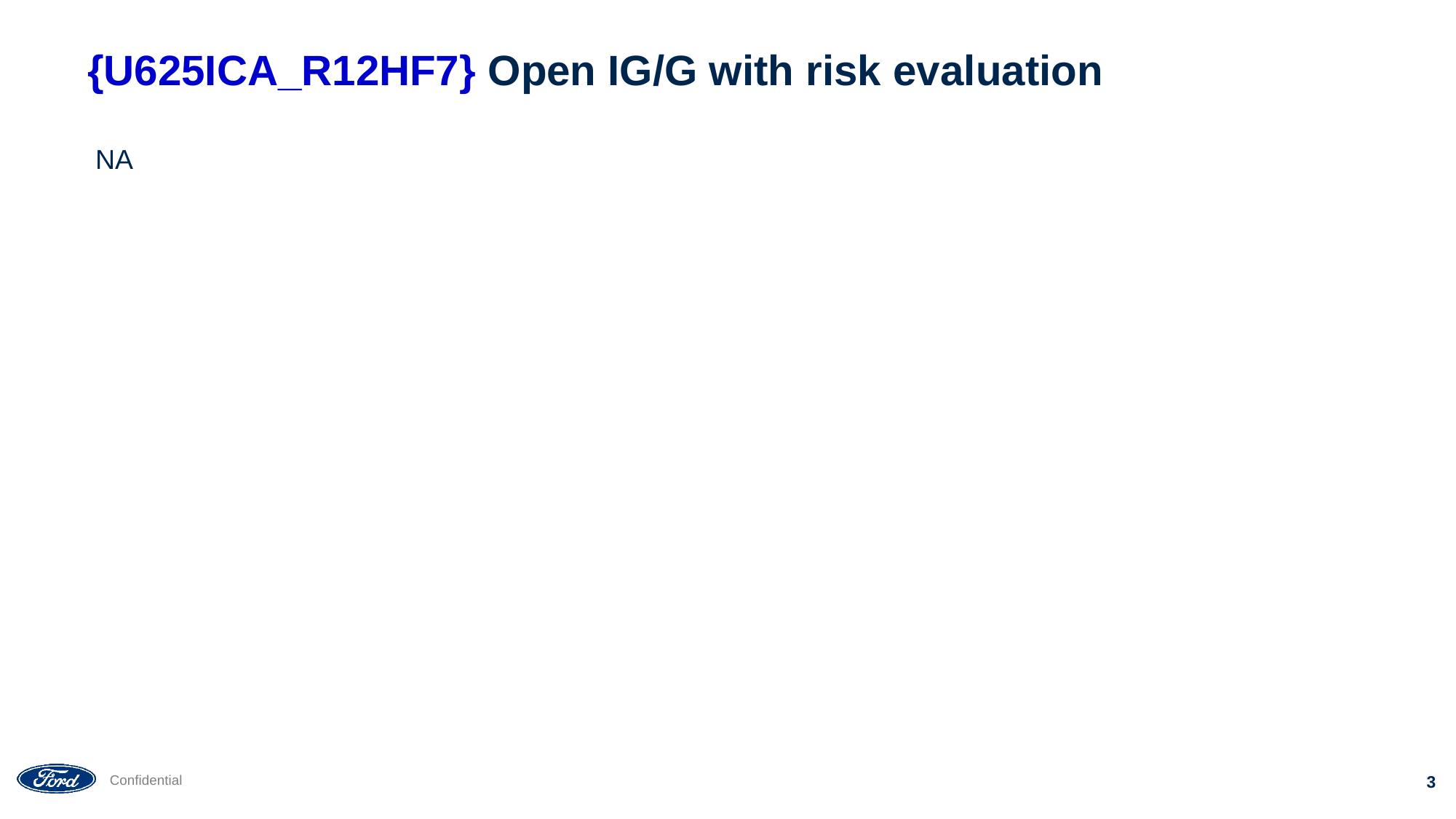

# {U625ICA_R12HF7} Open IG/G with risk evaluation
NA